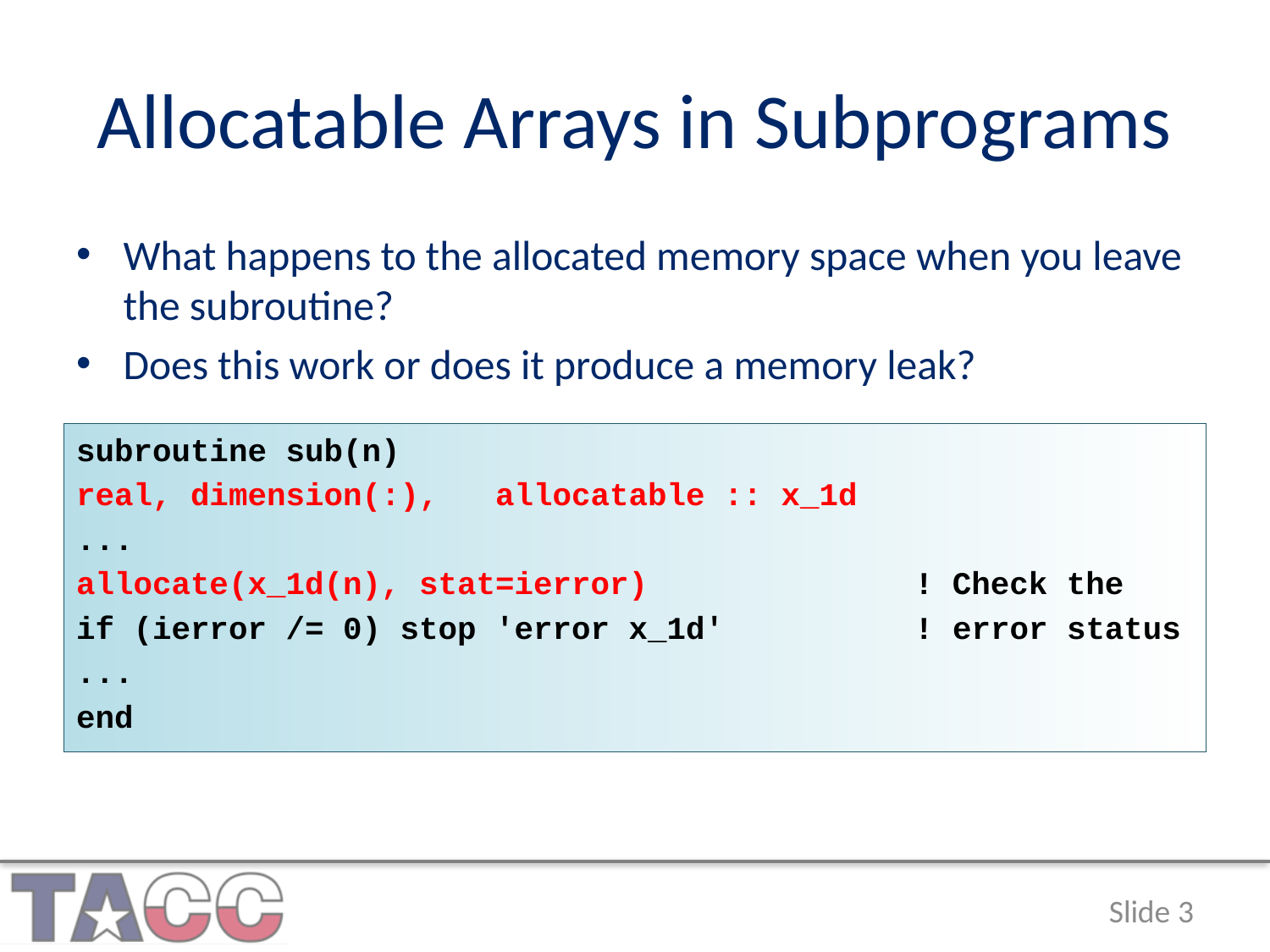

# Allocatable Arrays in Subprograms
What happens to the allocated memory space when you leave the subroutine?
Does this work or does it produce a memory leak?
subroutine sub(n)
real, dimension(:),   allocatable :: x_1d
...
allocate(x_1d(n), stat=ierror)              ! Check the
if (ierror /= 0) stop 'error x_1d'          ! error status
...
end